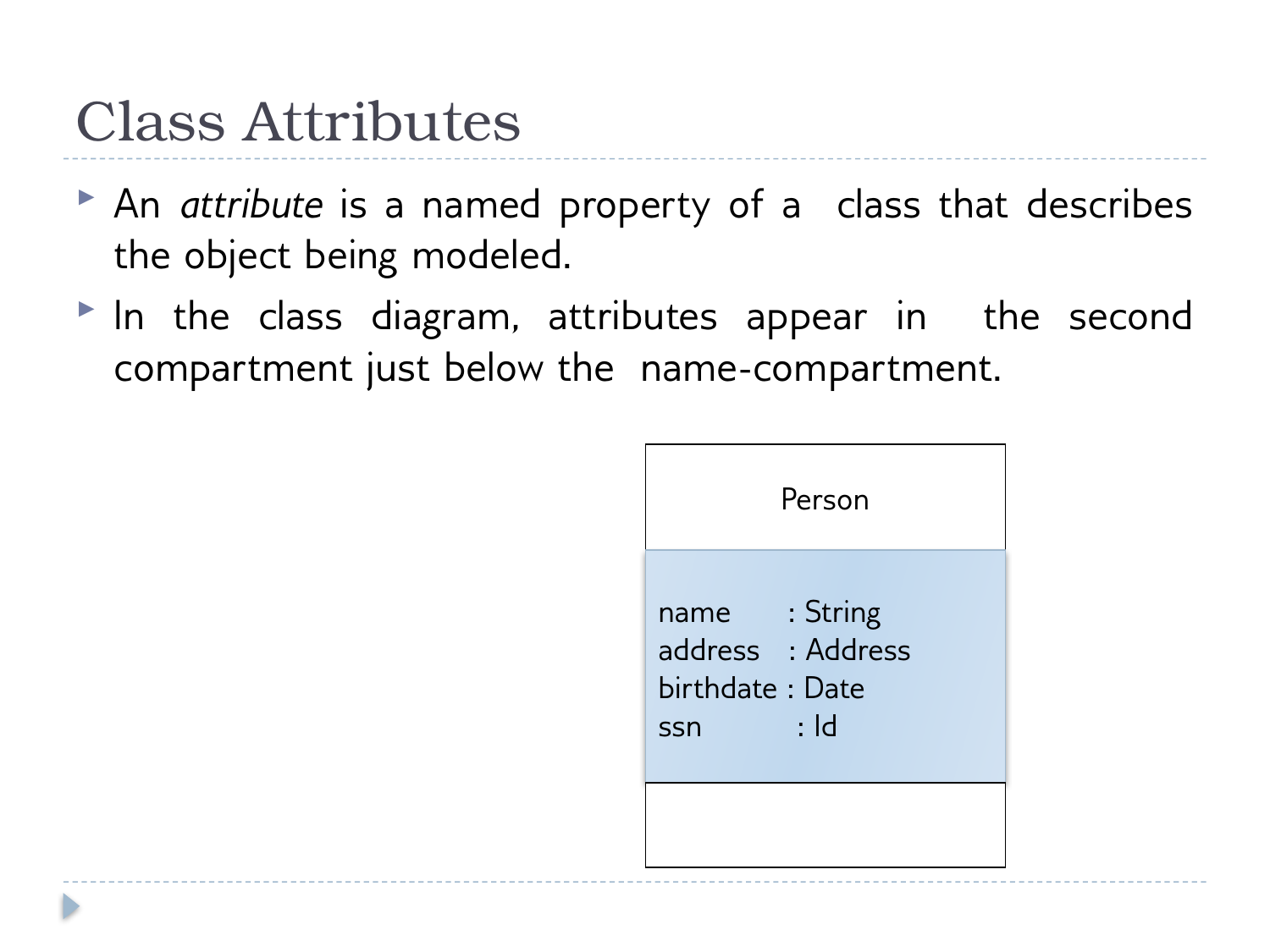

# Class Attributes
An attribute is a named property of a  class that describes the object being modeled.
In the class diagram, attributes appear in  the second compartment just below the  name-compartment.

Person
name      : String
address   : Address
birthdate : Date
ssn          : Id